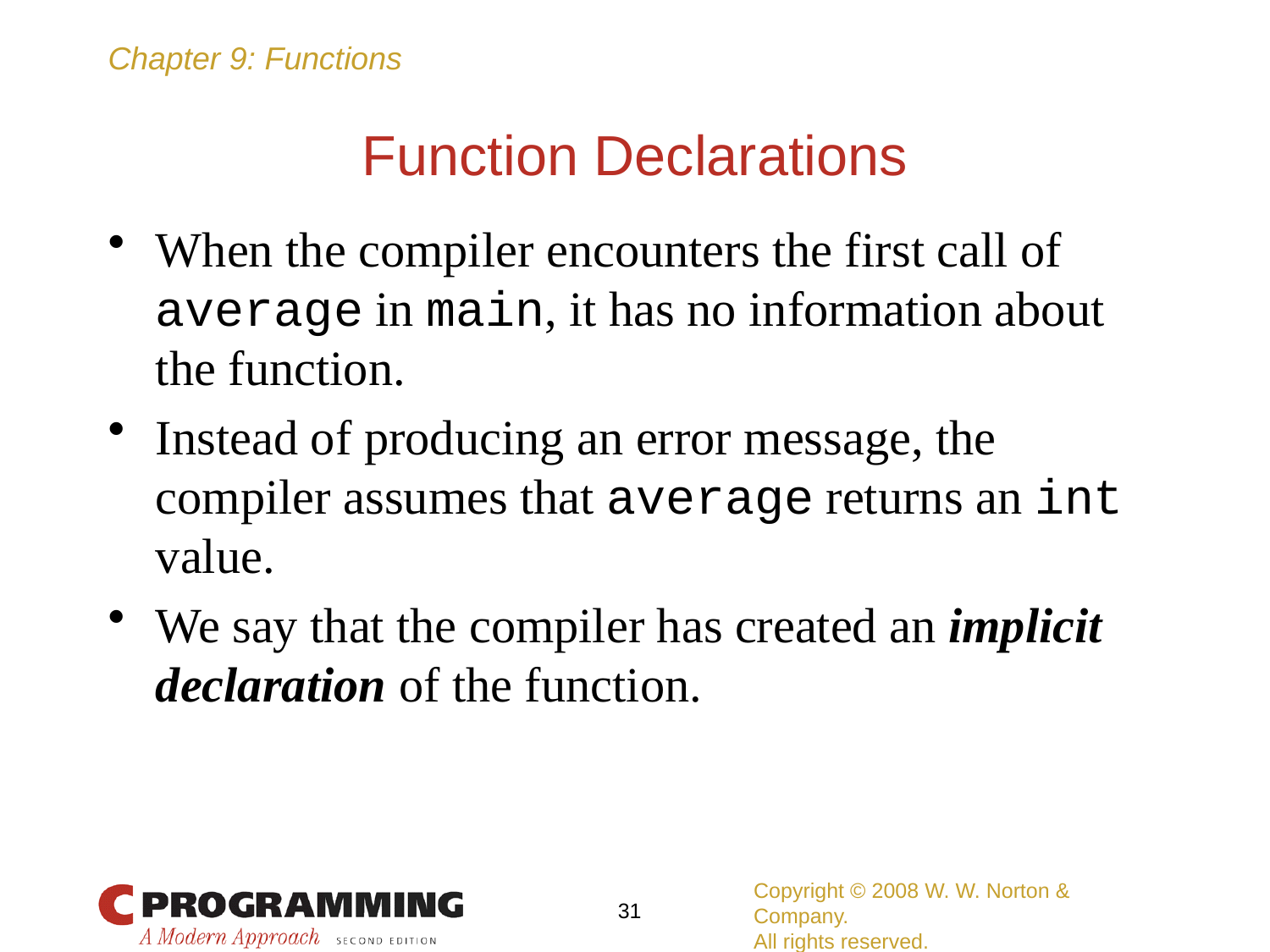

# Function Declarations
When the compiler encounters the first call of average in main, it has no information about the function.
Instead of producing an error message, the compiler assumes that average returns an int value.
We say that the compiler has created an implicit declaration of the function.
Copyright © 2008 W. W. Norton & Company.
All rights reserved.
31